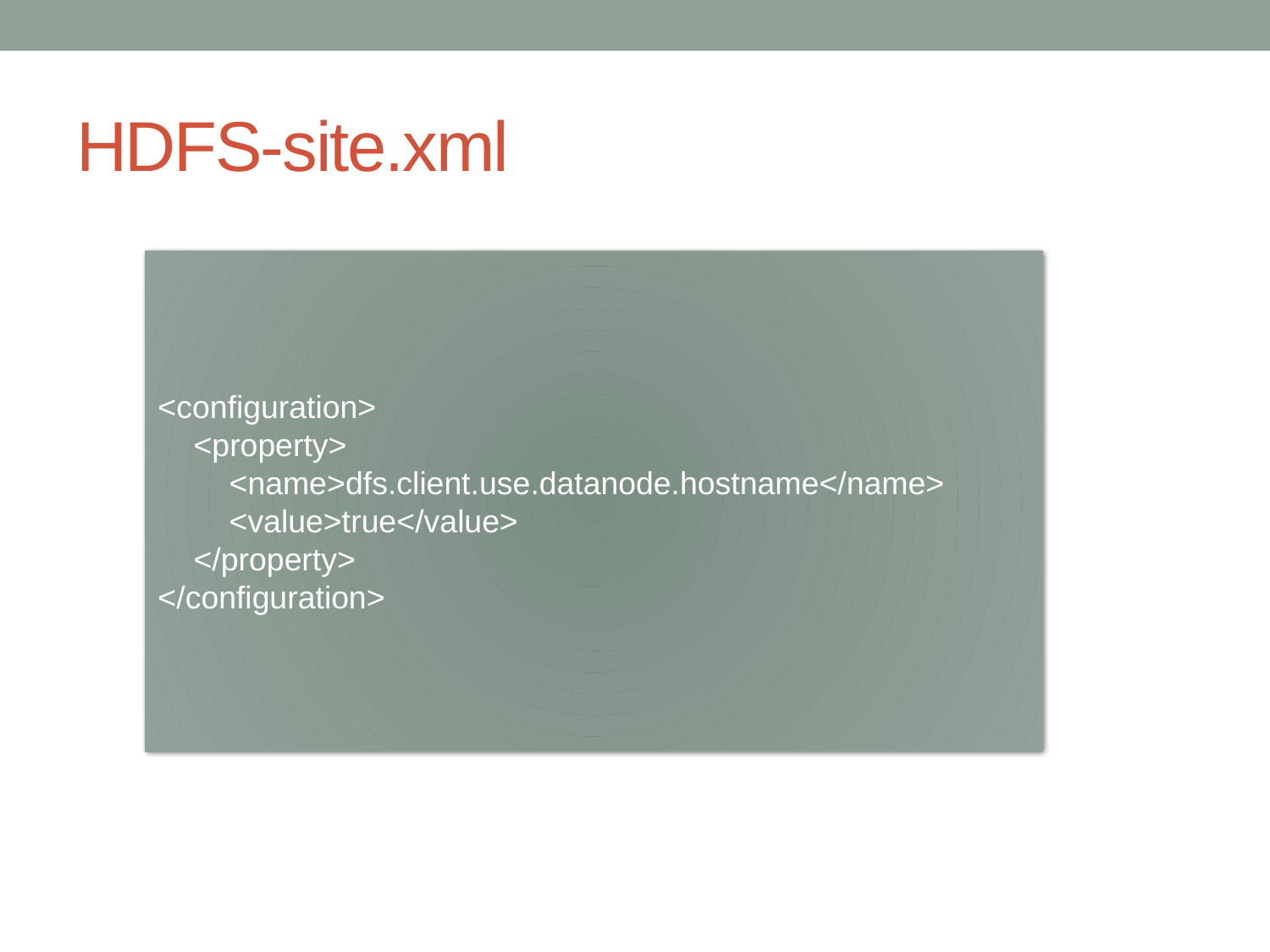

# HDFS-site.xml
<configuration>
    <property>
        <name>dfs.client.use.datanode.hostname</name>
        <value>true</value>
    </property>
</configuration>